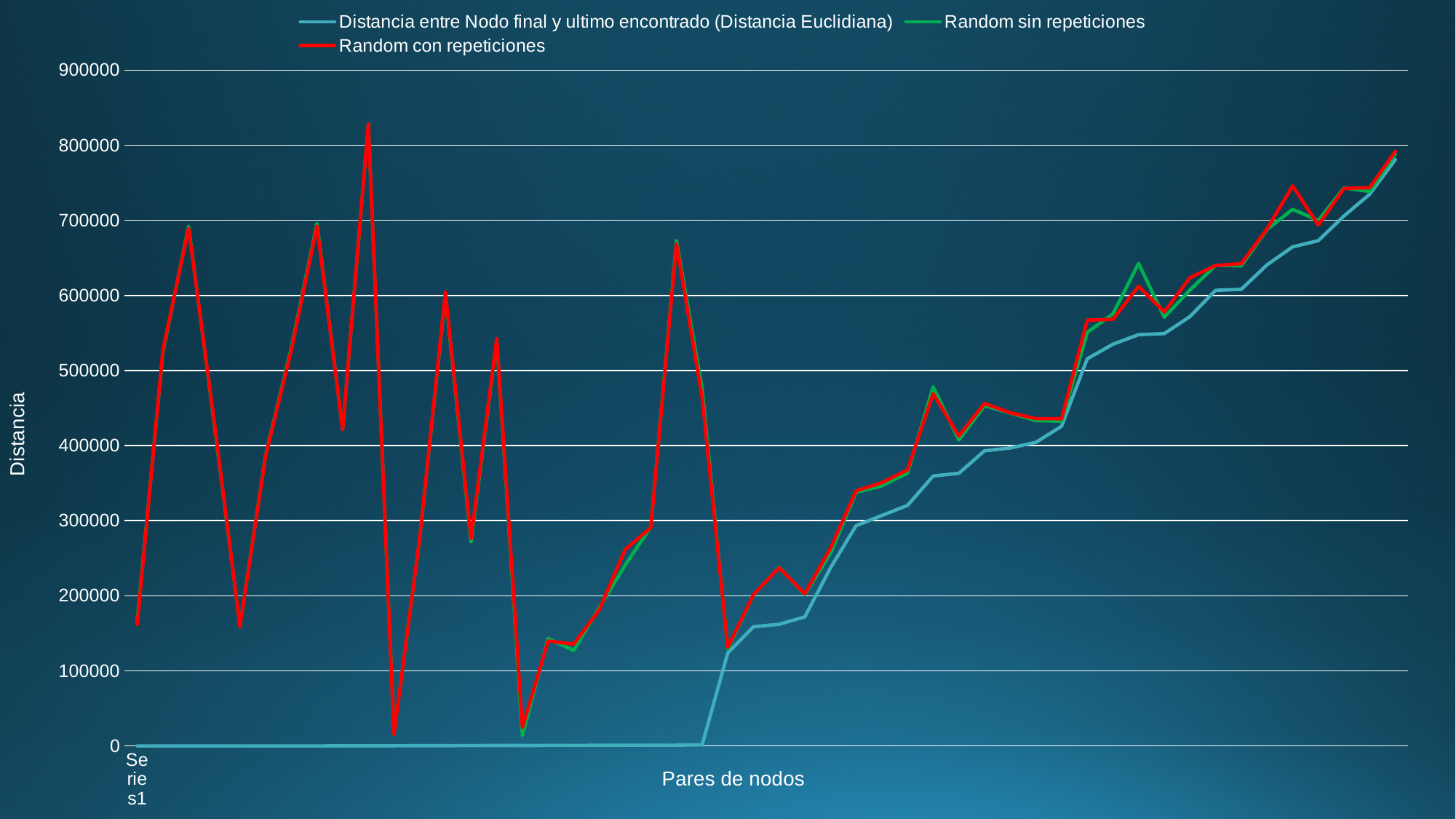

### Chart

| Category | Distancia entre Nodo final y ultimo encontrado (Distancia Euclidiana) | Random sin repeticiones | Random con repeticiones |
|---|---|---|---|
|  | 0.0 | 167587.2476 | 161802.3737 |
|  | 0.0 | 524698.0509 | 527799.4413 |
|  | 0.0 | 692082.6302 | 689299.7729 |
|  | 0.0 | 428067.0136 | 431441.2662 |
|  | 0.0 | 159783.6531 | 159130.9801 |
|  | 0.0 | 387808.4282 | 386433.8077 |
|  | 0.0 | 529987.736 | 526855.691 |
|  | 0.0 | 695772.0456 | 692475.9076 |
|  | 222.16 | 421293.9498 | 421405.8544 |
|  | 223.61 | 828135.1828 | 828395.3888 |
|  | 223.61 | 16896.06179 | 15485.41898 |
|  | 409.68 | 275772.012 | 276880.1227 |
|  | 418.55 | 600505.6928 | 604103.2978 |
|  | 500.44 | 272005.0461 | 276378.2719 |
|  | 608.28 | 539643.3832 | 542474.2131 |
|  | 670.82 | 13720.78715 | 24417.75176 |
|  | 707.11 | 143212.9492 | 139779.4363 |
|  | 722.73 | 127049.5941 | 135559.6279 |
|  | 806.23 | 184476.1268 | 181794.2249 |
|  | 921.95 | 240705.5791 | 261555.1678 |
|  | 923.19 | 291508.8485 | 290655.2393 |
|  | 981.65 | 672937.2296 | 668666.3445 |
|  | 1529.71 | 475486.813 | 464104.0804 |
|  | 123786.67 | 128877.5922 | 131103.2834 |
|  | 158696.75 | 201105.9945 | 201477.702 |
|  | 161982.41 | 237933.5531 | 237405.8168 |
|  | 171850.34 | 201662.7949 | 202626.7983 |
|  | 237047.67 | 256506.9342 | 263254.7982 |
|  | 293435.97 | 337614.9919 | 339795.9116 |
|  | 306891.98 | 346520.3155 | 350612.4356 |
|  | 320322.66 | 363324.4011 | 367687.692 |
|  | 359489.53 | 478259.3781 | 469149.605 |
|  | 363116.53 | 407450.9852 | 412760.3355 |
|  | 393033.63 | 453228.7065 | 456182.4438 |
|  | 396814.28 | 443260.1134 | 443674.2153 |
|  | 404287.78 | 433291.3717 | 435886.6415 |
|  | 425702.56 | 432242.7376 | 435731.1825 |
|  | 515576.95 | 550735.0227 | 566989.901 |
|  | 534981.16 | 575398.7628 | 568087.9582 |
|  | 547709.4 | 642579.8789 | 611984.8357 |
|  | 549085.37 | 570942.4113 | 578018.2395 |
|  | 571774.02 | 607032.5794 | 623566.7814 |
|  | 606778.11 | 639990.0088 | 639798.8898 |
|  | 608081.07 | 639402.1529 | 642295.9223 |
|  | 640613.72 | 687716.8452 | 688435.2789 |
|  | 664608.8 | 714584.2157 | 745841.2742 |
|  | 672889.34 | 699765.1769 | 693771.3689 |
|  | 705773.93 | 743241.8699 | 742420.4577 |
|  | 734740.69 | 738291.6114 | 743641.6497 |
|  | 780832.38 | 788549.3861 | 791771.505 |